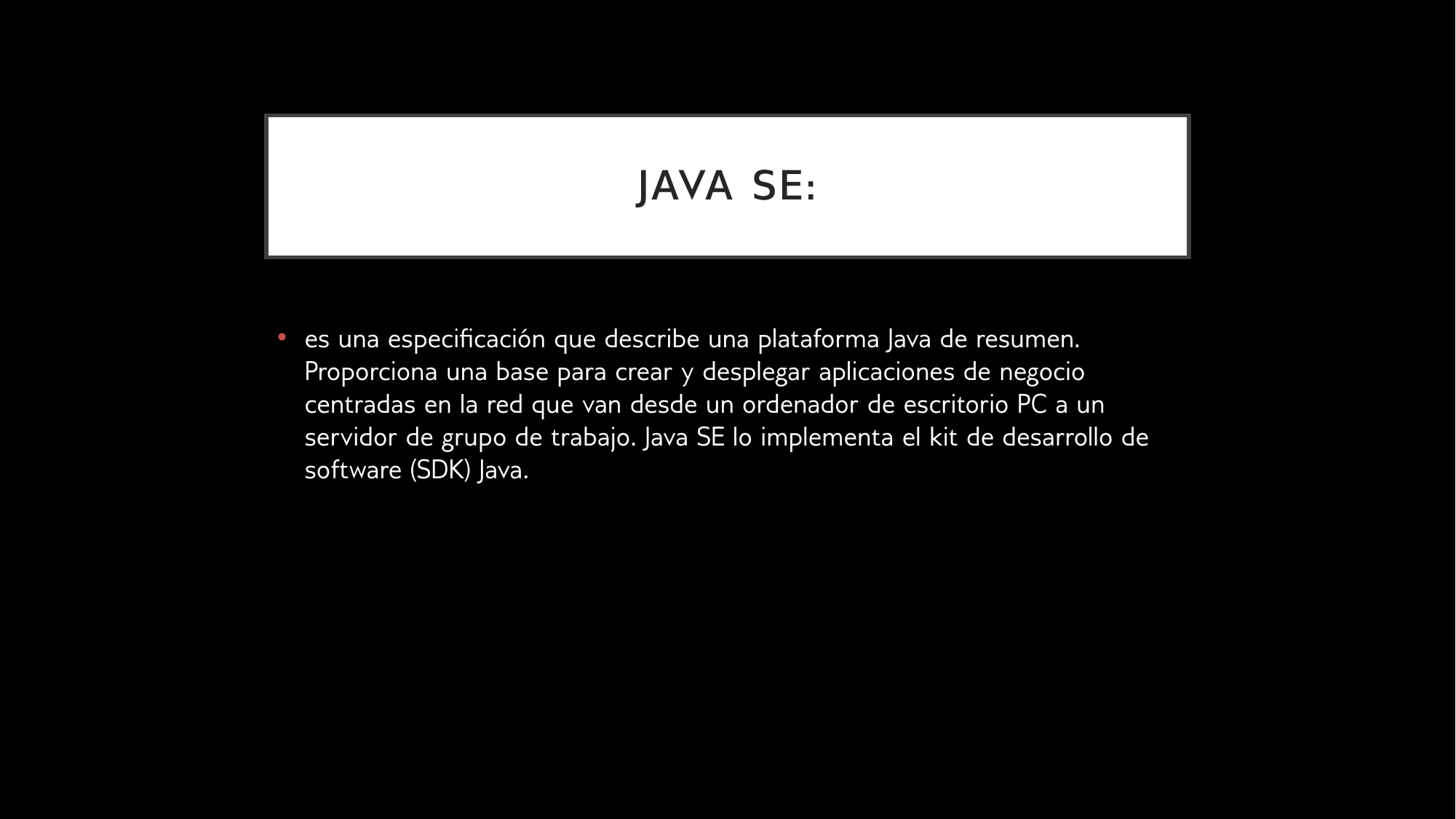

# JAVA SE:
es una especificación que describe una plataforma Java de resumen. Proporciona una base para crear y desplegar aplicaciones de negocio centradas en la red que van desde un ordenador de escritorio PC a un servidor de grupo de trabajo. Java SE lo implementa el kit de desarrollo de software (SDK) Java.